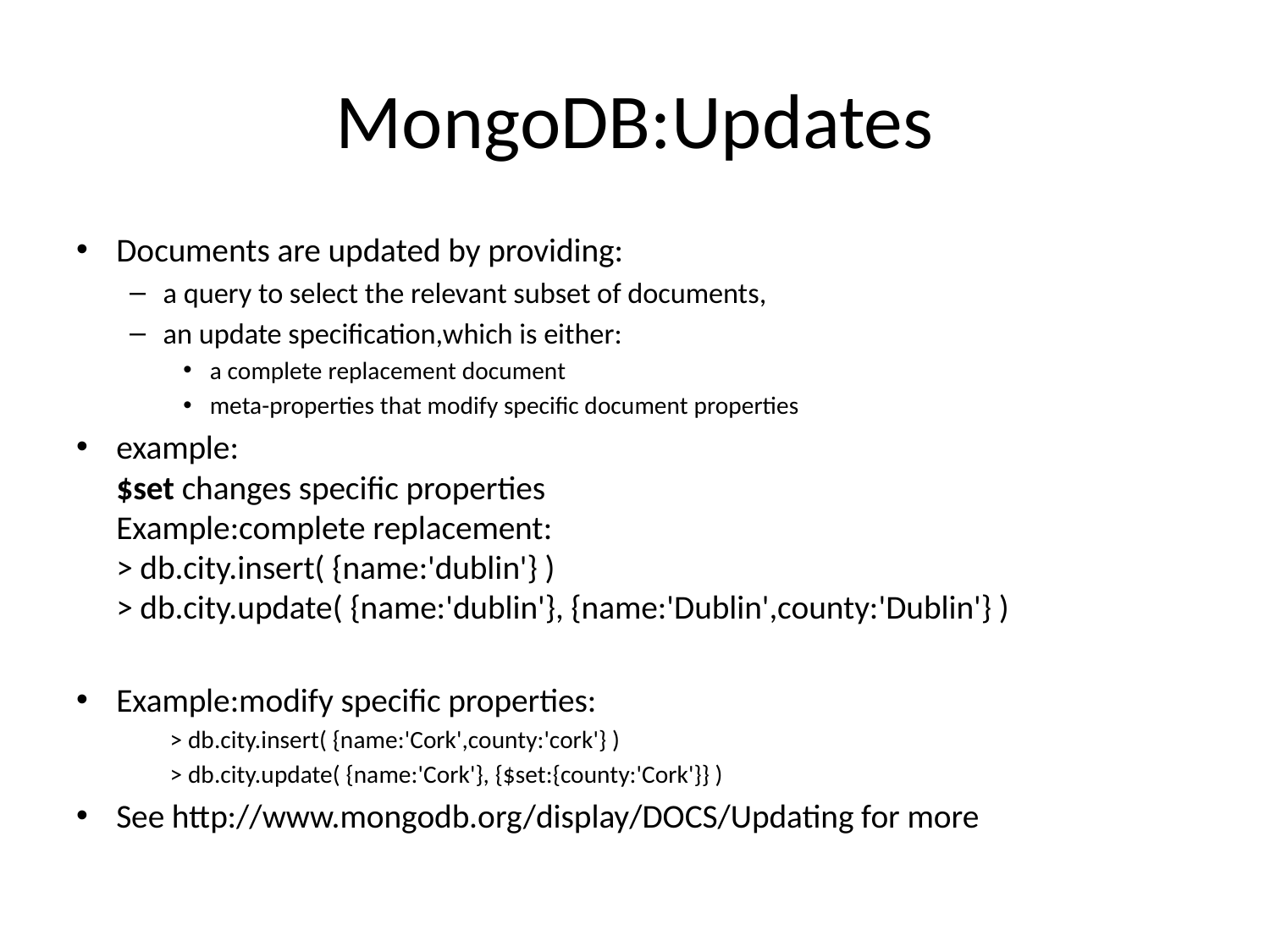

# MongoDB:Updates
Documents are updated by providing:
a query to select the relevant subset of documents,
an update specification,which is either:
a complete replacement document
meta-properties that modify specific document properties
example:
$set changes specific properties
Example:complete replacement:
> db.city.insert( {name:'dublin'} )
> db.city.update( {name:'dublin'}, {name:'Dublin',county:'Dublin'} )

Example:modify specific properties:
> db.city.insert( {name:'Cork',county:'cork'} )
> db.city.update( {name:'Cork'}, {$set:{county:'Cork'}} )
See http://www.mongodb.org/display/DOCS/Updating for more